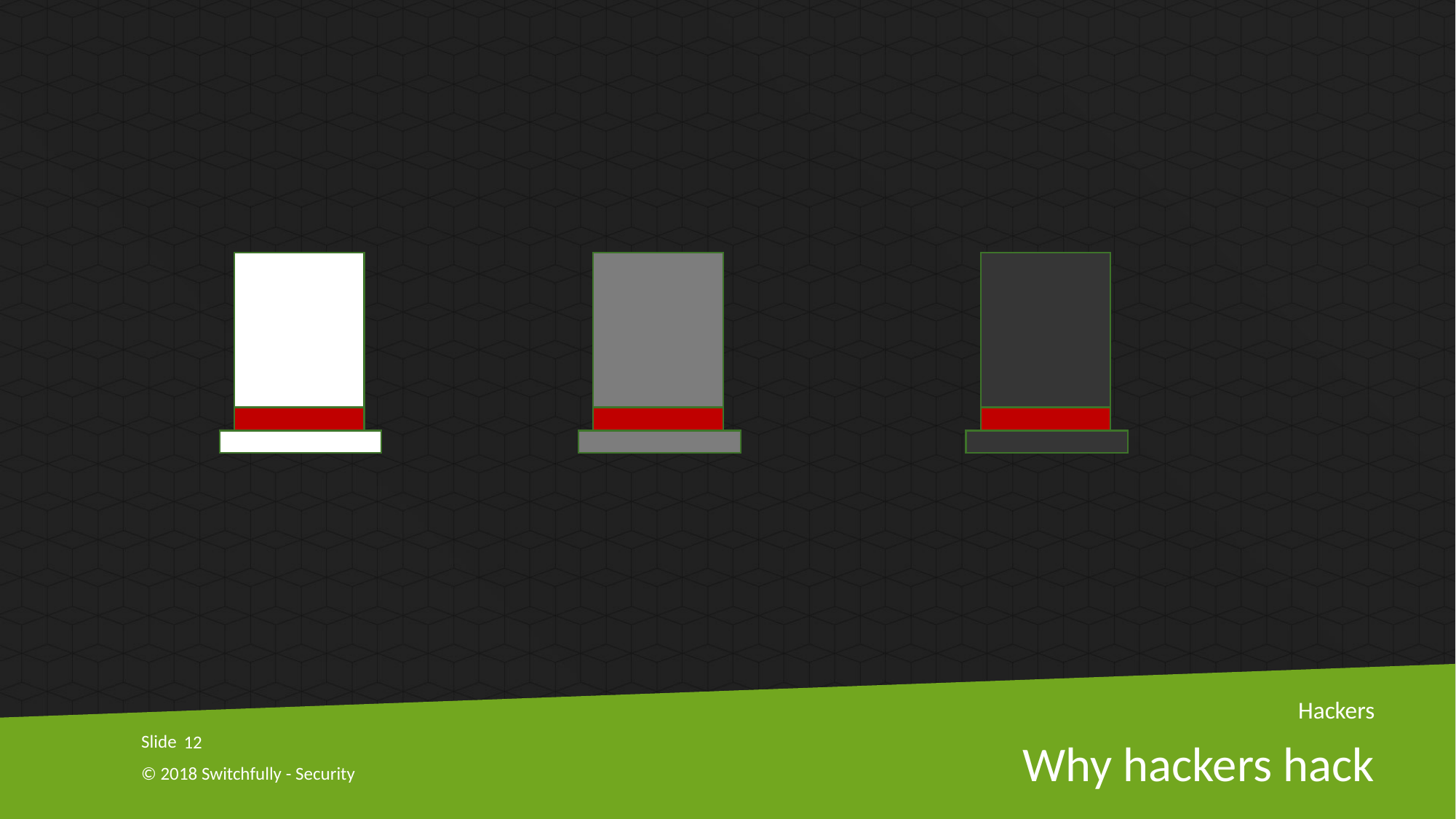

Hackers
12
# Why hackers hack
© 2018 Switchfully - Security